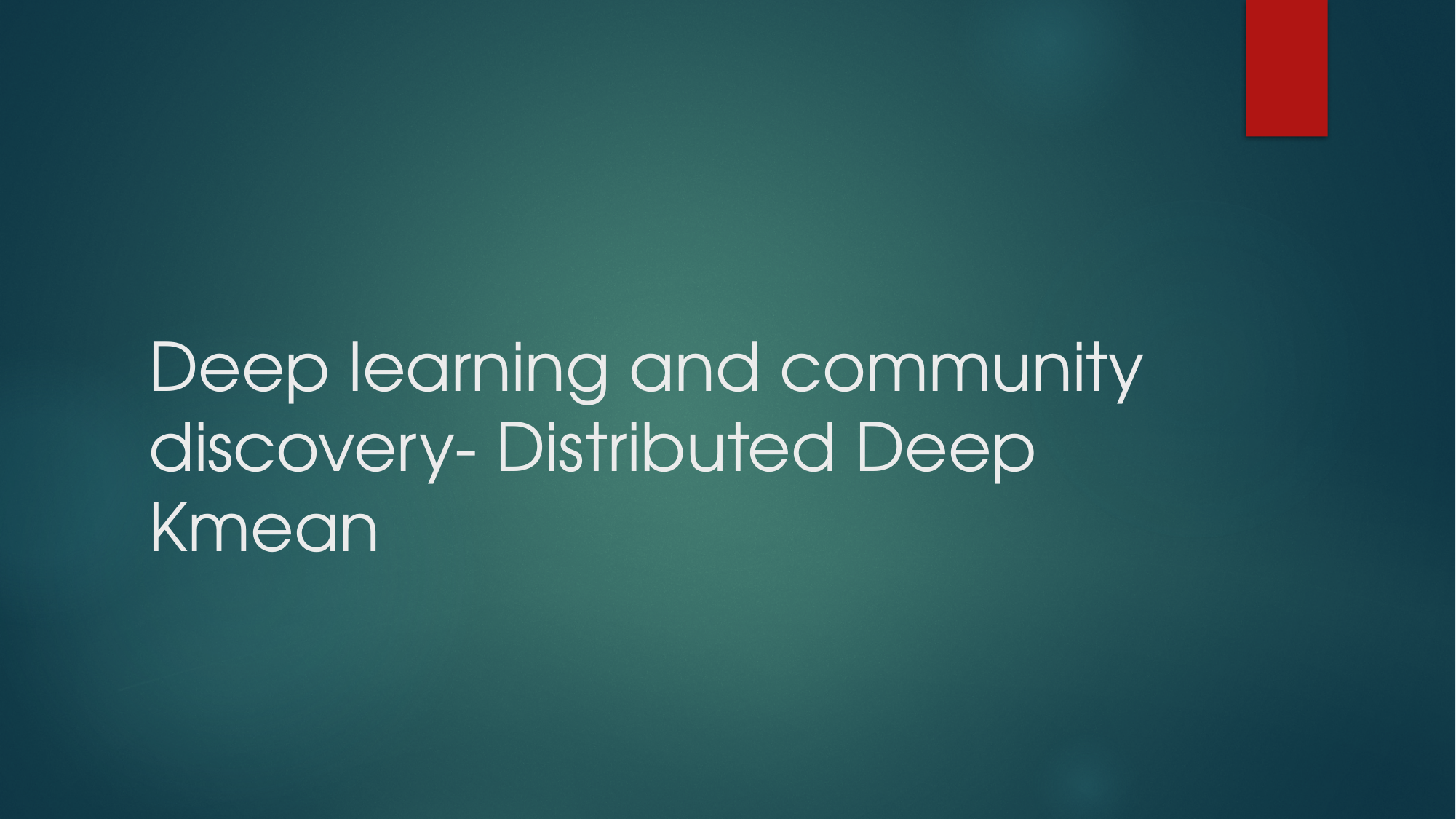

# Deep learning and community discovery- Distributed Deep Kmean